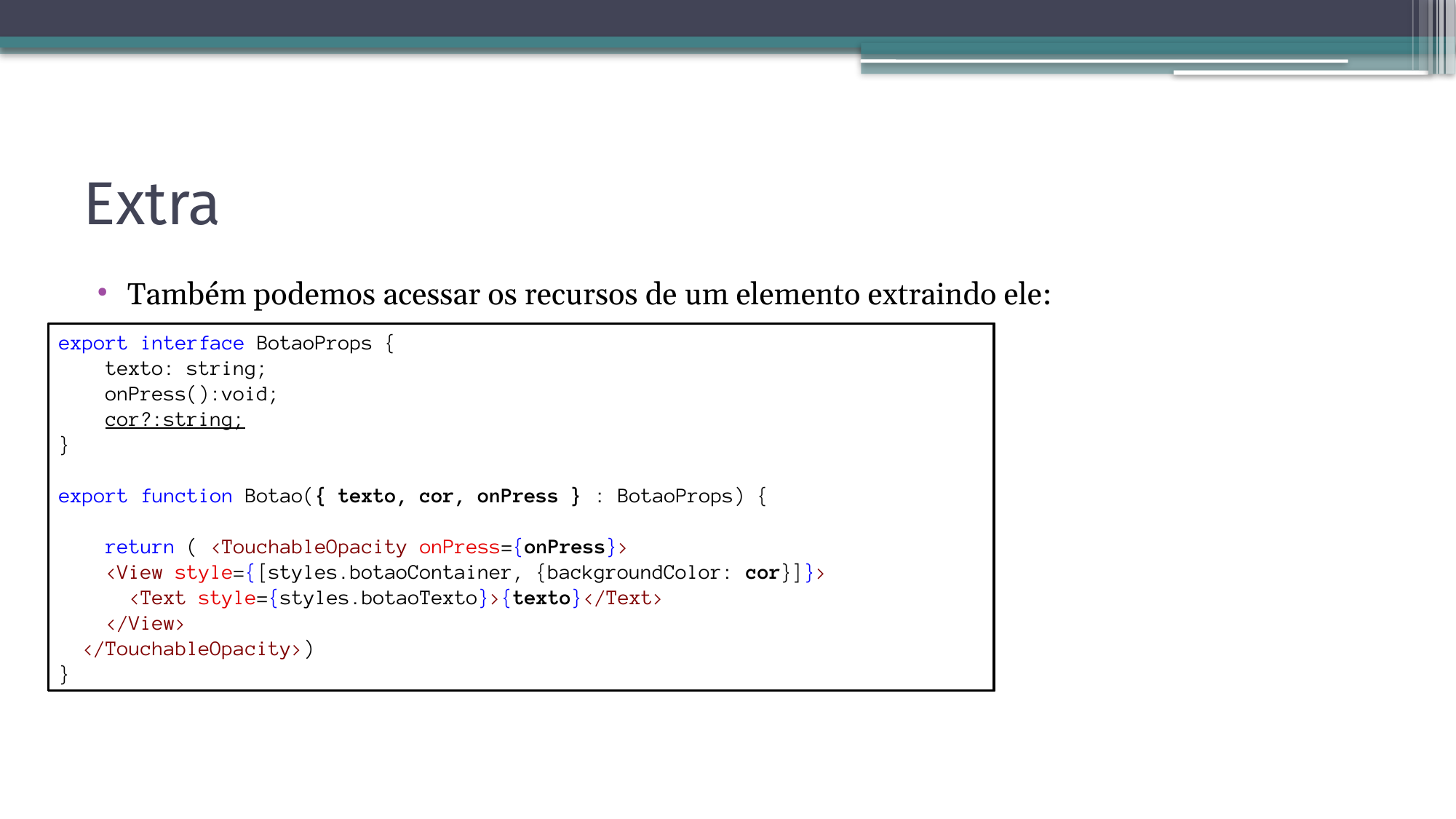

# Extra
Também podemos acessar os recursos de um elemento extraindo ele:
export interface BotaoProps {
    texto: string;
    onPress():void;
    cor?:string;
}
export function Botao({ texto, cor, onPress } : BotaoProps) {

    return ( <TouchableOpacity onPress={onPress}>
    <View style={[styles.botaoContainer, {backgroundColor: cor}]}>
      <Text style={styles.botaoTexto}>{texto}</Text>
    </View>
  </TouchableOpacity>)
}
export interface BotaoProps {
    texto: string;
    onPress():void;
    cor?:string;
}
export function Botao(props: BotaoProps) {

    return ( <TouchableOpacity onPress={props.onPress}>
    <View style={[styles.botaoContainer, {backgroundColor: props.cor}]}>
      <Text style={styles.botaoTexto}>{props.texto}</Text>
    </View>
  </TouchableOpacity>)
}
export interface BotaoProps {
    texto: string;
    onPress():void;
    cor?:string;
}
export function Botao(props: BotaoProps) {
    const { texto, cor, onPress } = props;
    return ( <TouchableOpacity onPress={onPress}>
    <View style={[styles.botaoContainer, {backgroundColor: cor}]}>
      <Text style={styles.botaoTexto}>{texto}</Text>
    </View>
  </TouchableOpacity>)
}